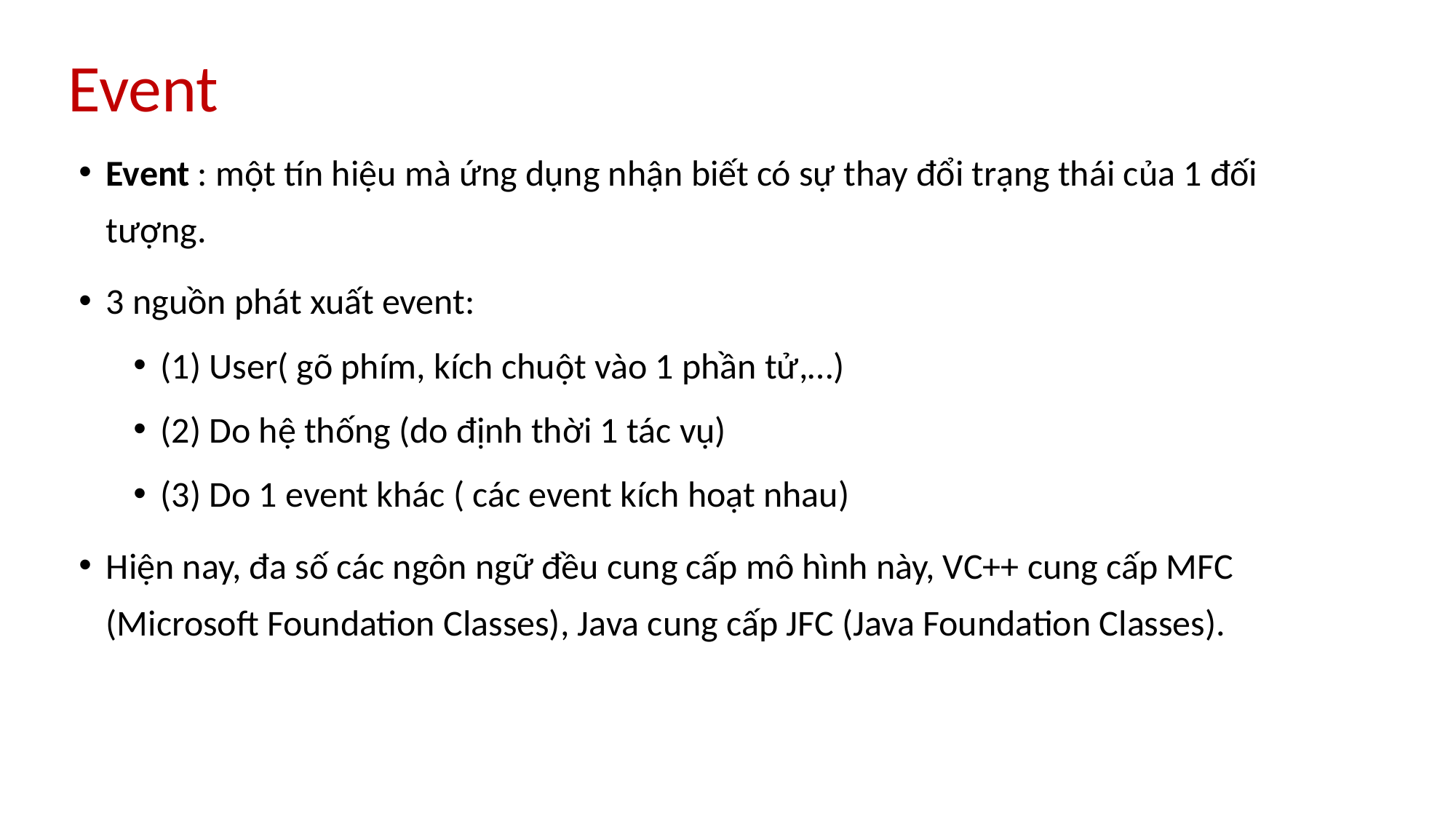

# Event
Event : một tín hiệu mà ứng dụng nhận biết có sự thay đổi trạng thái của 1 đối tượng.
3 nguồn phát xuất event:
(1) User( gõ phím, kích chuột vào 1 phần tử,…)
(2) Do hệ thống (do định thời 1 tác vụ)
(3) Do 1 event khác ( các event kích hoạt nhau)
Hiện nay, đa số các ngôn ngữ đều cung cấp mô hình này, VC++ cung cấp MFC (Microsoft Foundation Classes), Java cung cấp JFC (Java Foundation Classes).